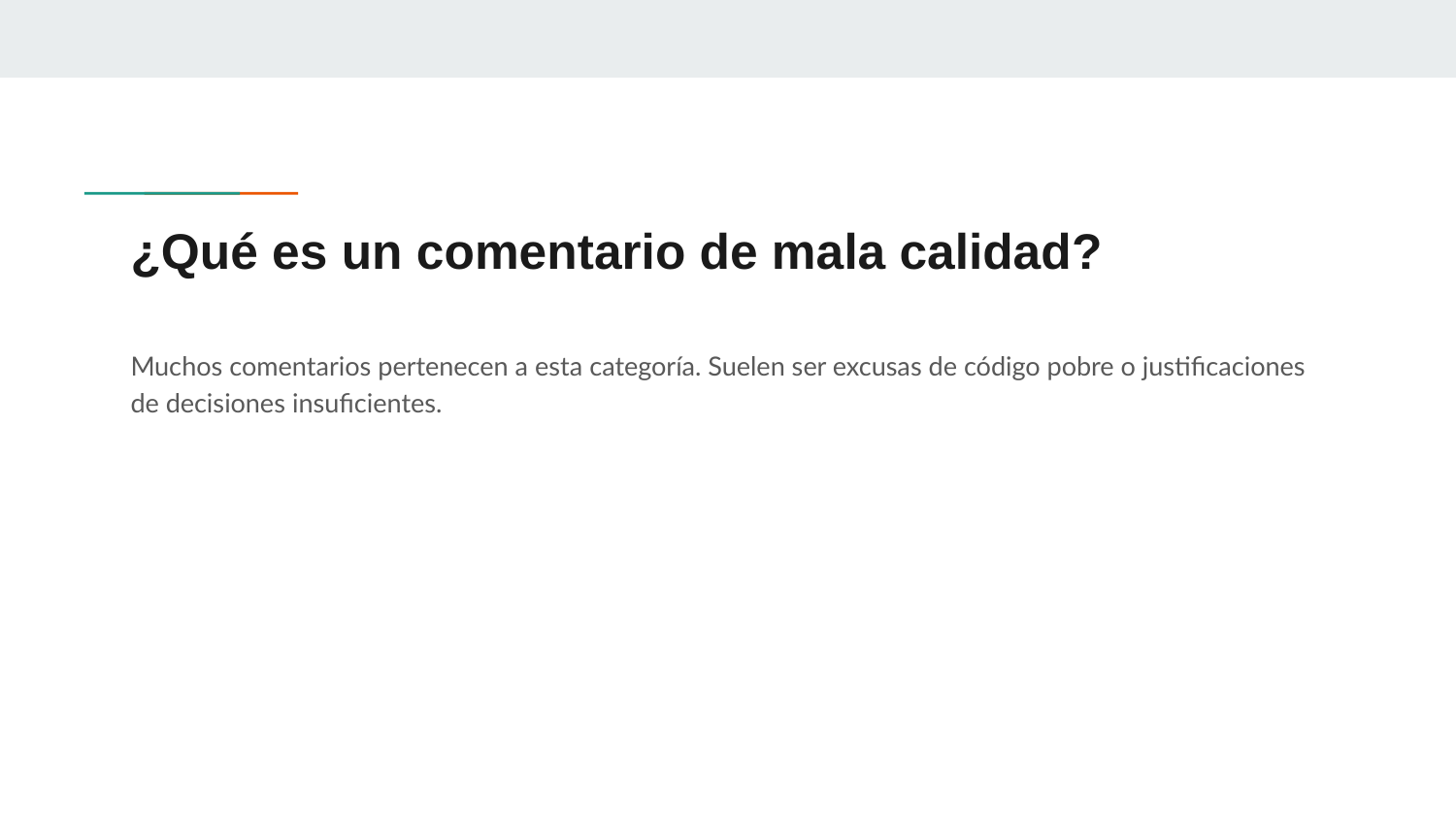

# ¿Qué es un comentario de mala calidad?
Muchos comentarios pertenecen a esta categoría. Suelen ser excusas de código pobre o justificaciones de decisiones insuficientes.